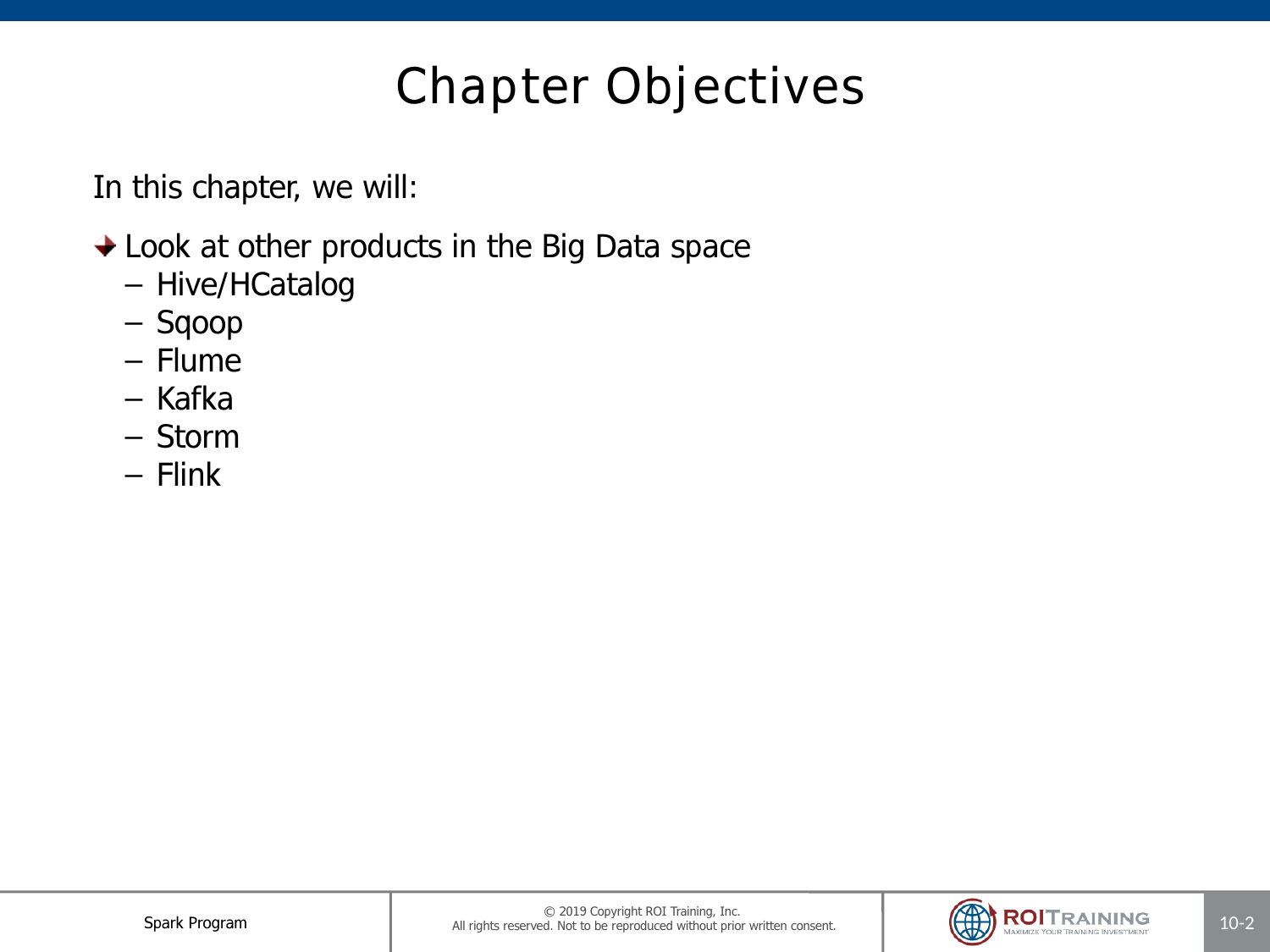

# Chapter Objectives
In this chapter, we will:
Look at other products in the Big Data space
Hive/HCatalog
Sqoop
Flume
Kafka
Storm
Flink